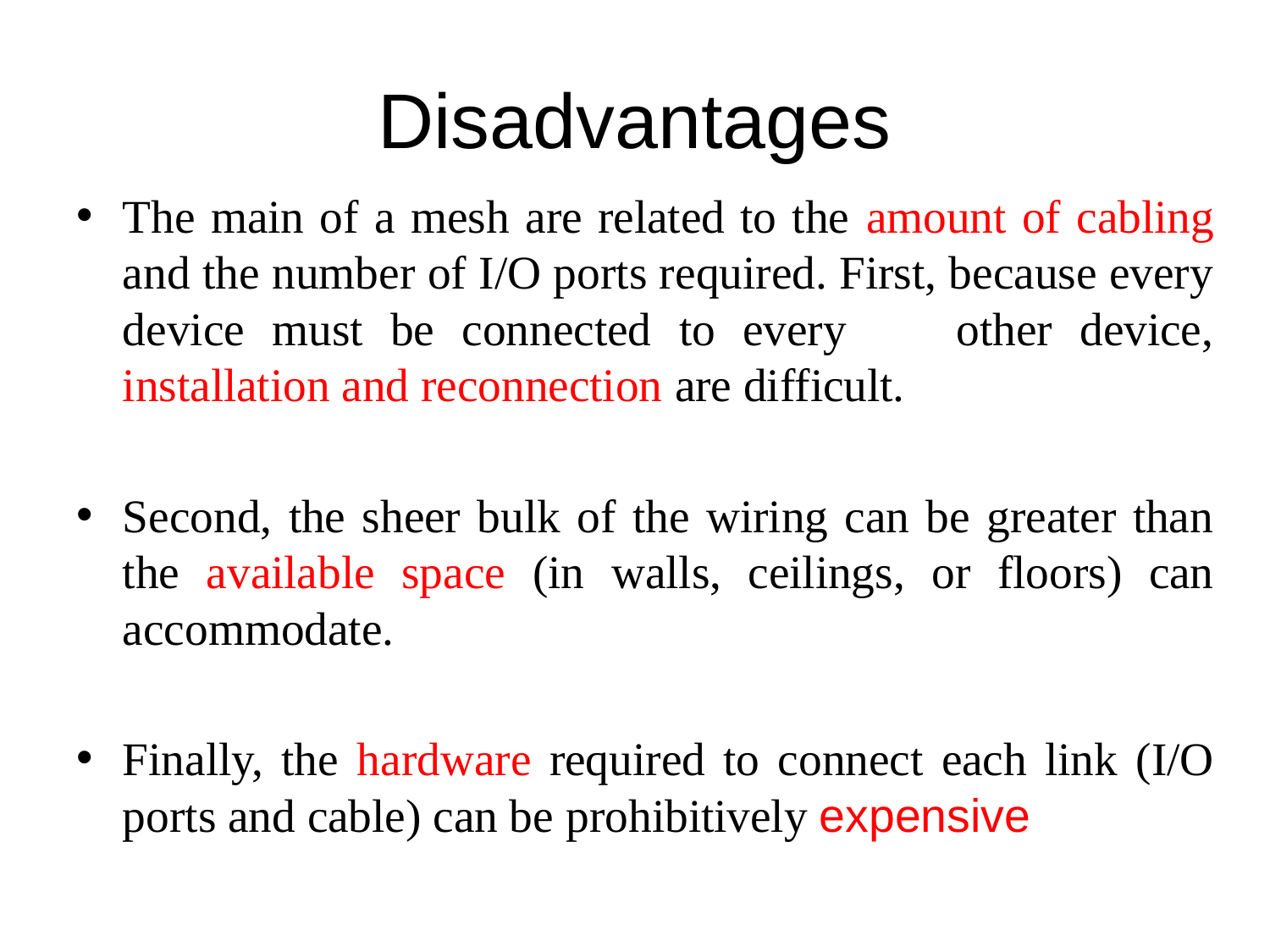

# Disadvantages
The main of a mesh are related to the amount of cabling and the number of I/O ports required. First, because every device must be connected to every    other device, installation and reconnection are difficult.

Second, the sheer bulk of the wiring can be greater than the available space (in walls, ceilings, or floors) can accommodate.

Finally, the hardware required to connect each link (I/O ports and cable) can be prohibitively expensive